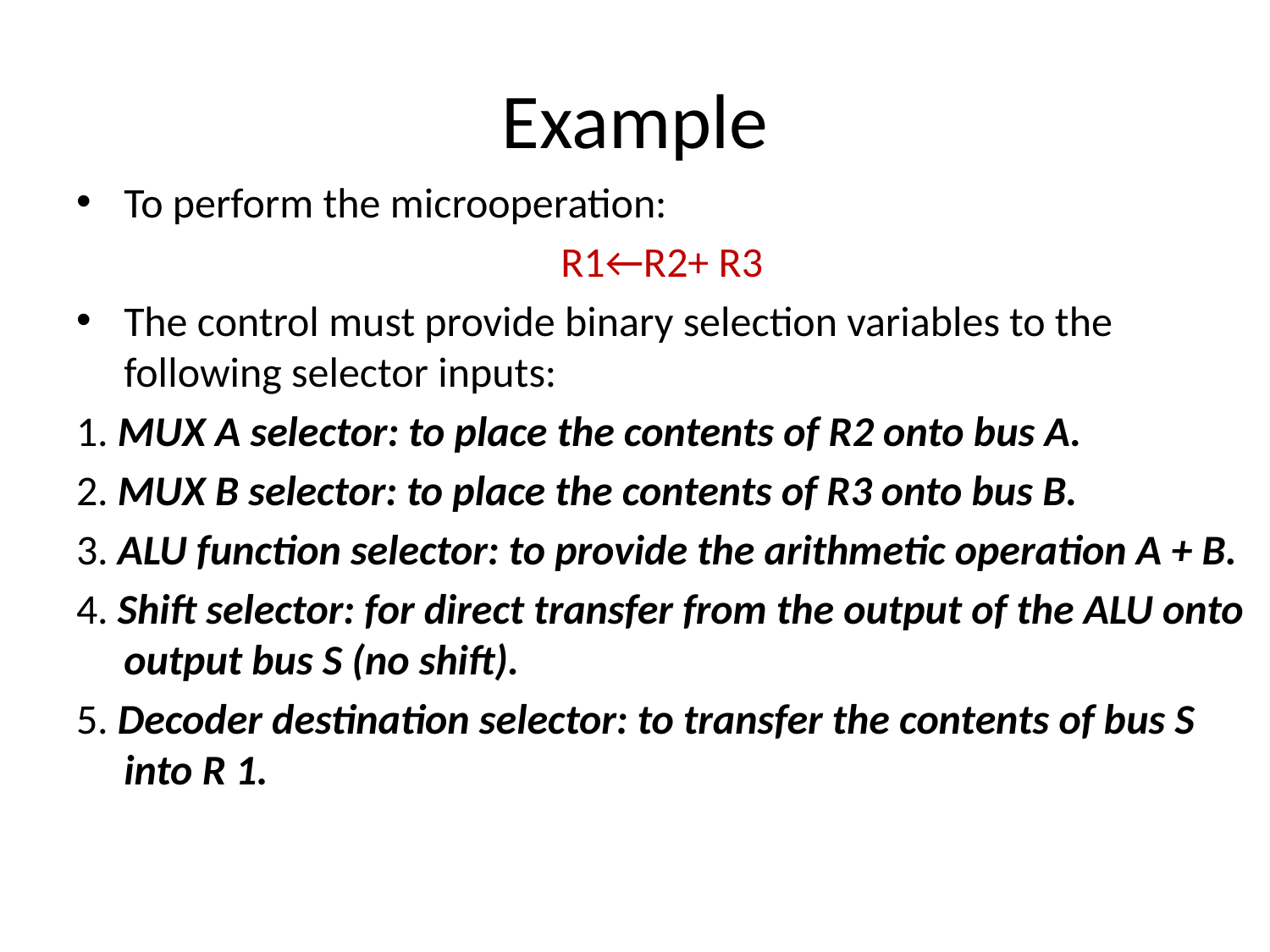

# Example
To perform the microoperation:
R1←R2+ R3
The control must provide binary selection variables to the following selector inputs:
1. MUX A selector: to place the contents of R2 onto bus A.
2. MUX B selector: to place the contents of R3 onto bus B.
3. ALU function selector: to provide the arithmetic operation A + B.
4. Shift selector: for direct transfer from the output of the ALU onto output bus S (no shift).
5. Decoder destination selector: to transfer the contents of bus S into R 1.